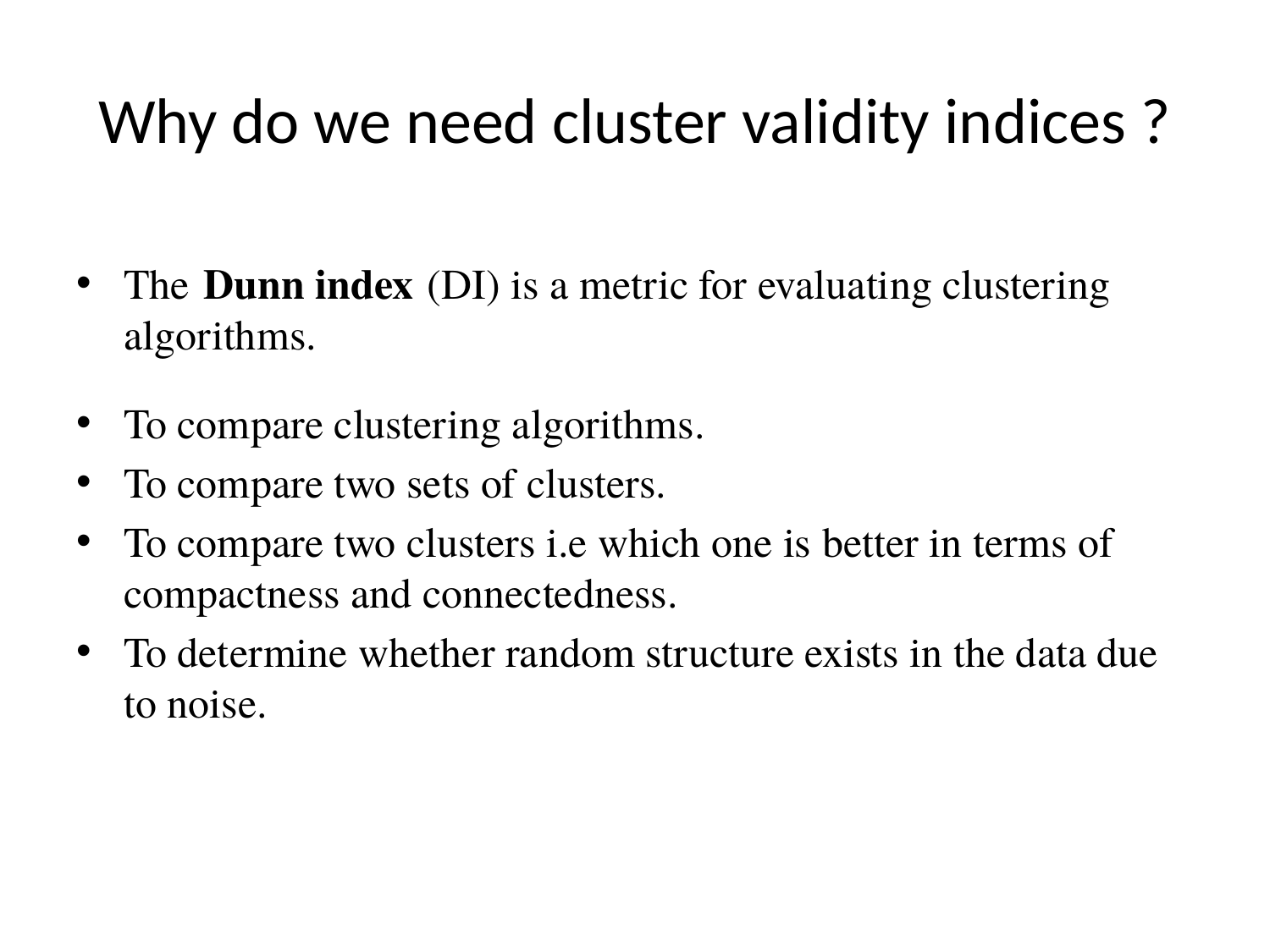

# Why do we need cluster validity indices ?
The Dunn index (DI) is a metric for evaluating clustering algorithms.

To compare clustering algorithms.
To compare two sets of clusters.
To compare two clusters i.e which one is better in terms of compactness and connectedness.
To determine whether random structure exists in the data due to noise.